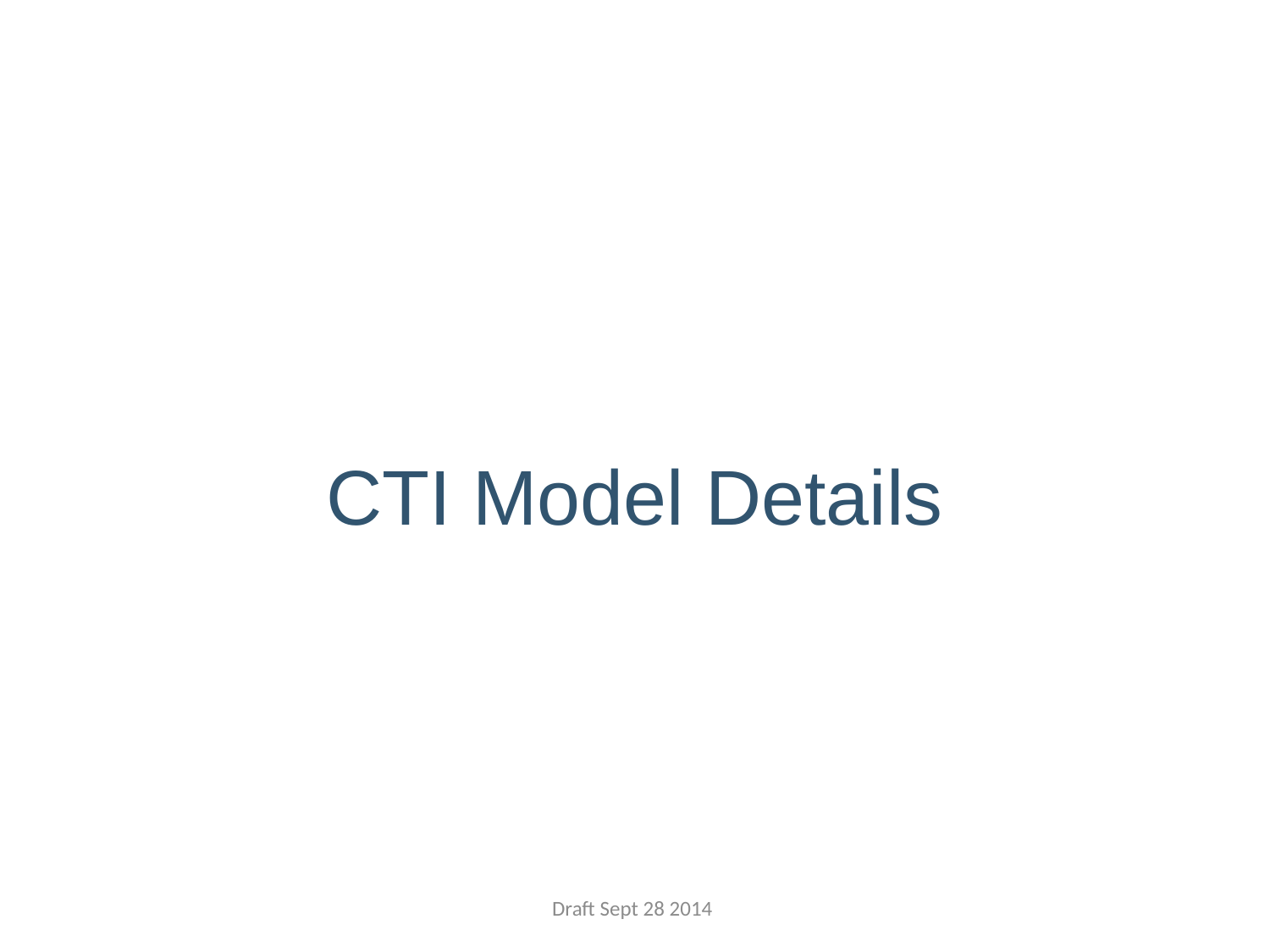

#
CTI Model Details

Draft Sept 28 2014